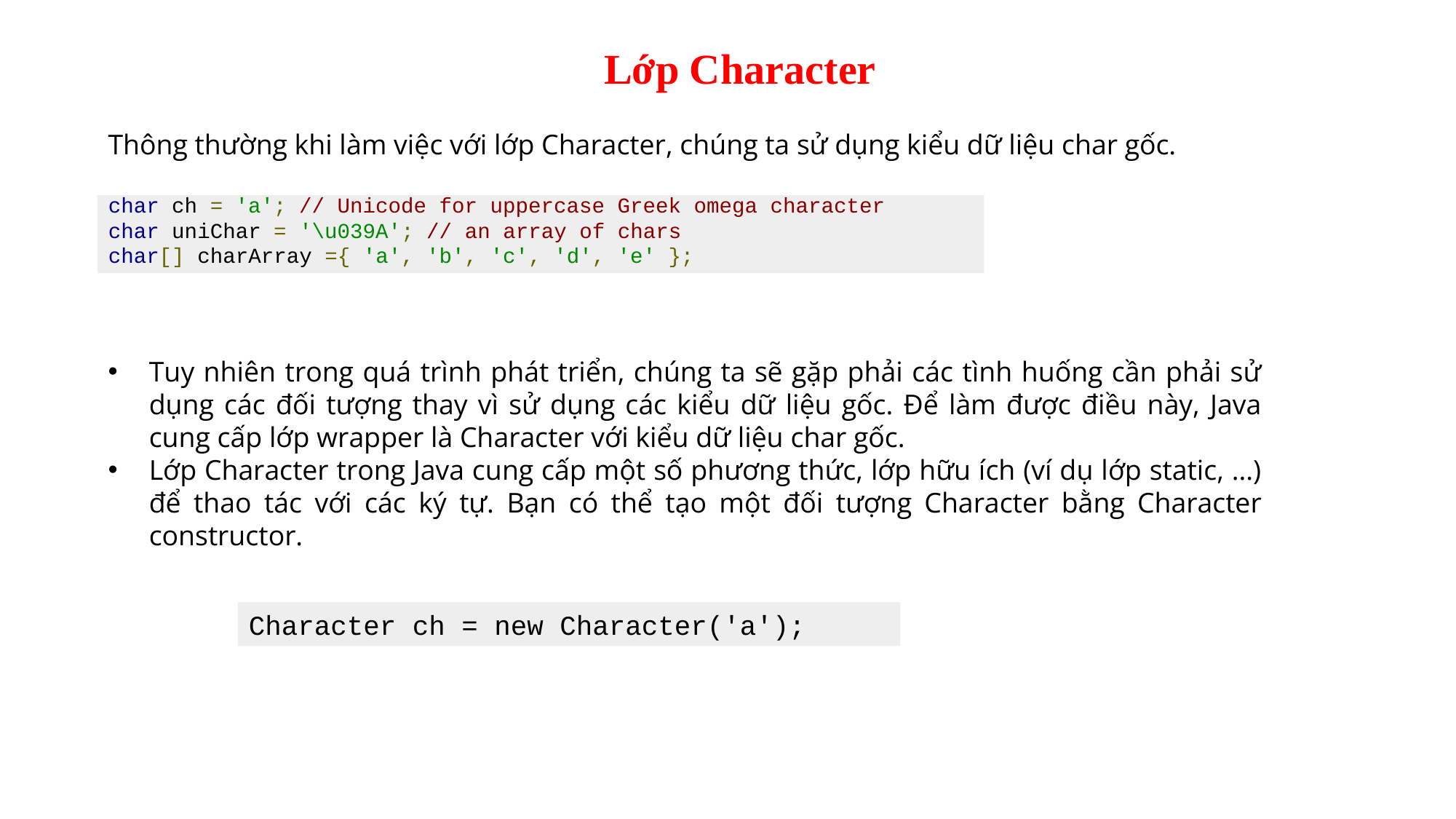

Lớp Character
Thông thường khi làm việc với lớp Character, chúng ta sử dụng kiểu dữ liệu char gốc.
char ch = 'a'; // Unicode for uppercase Greek omega character
char uniChar = '\u039A'; // an array of chars
char[] charArray ={ 'a', 'b', 'c', 'd', 'e' };
Tuy nhiên trong quá trình phát triển, chúng ta sẽ gặp phải các tình huống cần phải sử dụng các đối tượng thay vì sử dụng các kiểu dữ liệu gốc. Để làm được điều này, Java cung cấp lớp wrapper là Character với kiểu dữ liệu char gốc.
Lớp Character trong Java cung cấp một số phương thức, lớp hữu ích (ví dụ lớp static, ...) để thao tác với các ký tự. Bạn có thể tạo một đối tượng Character bằng Character constructor.

Character ch = new Character('a');